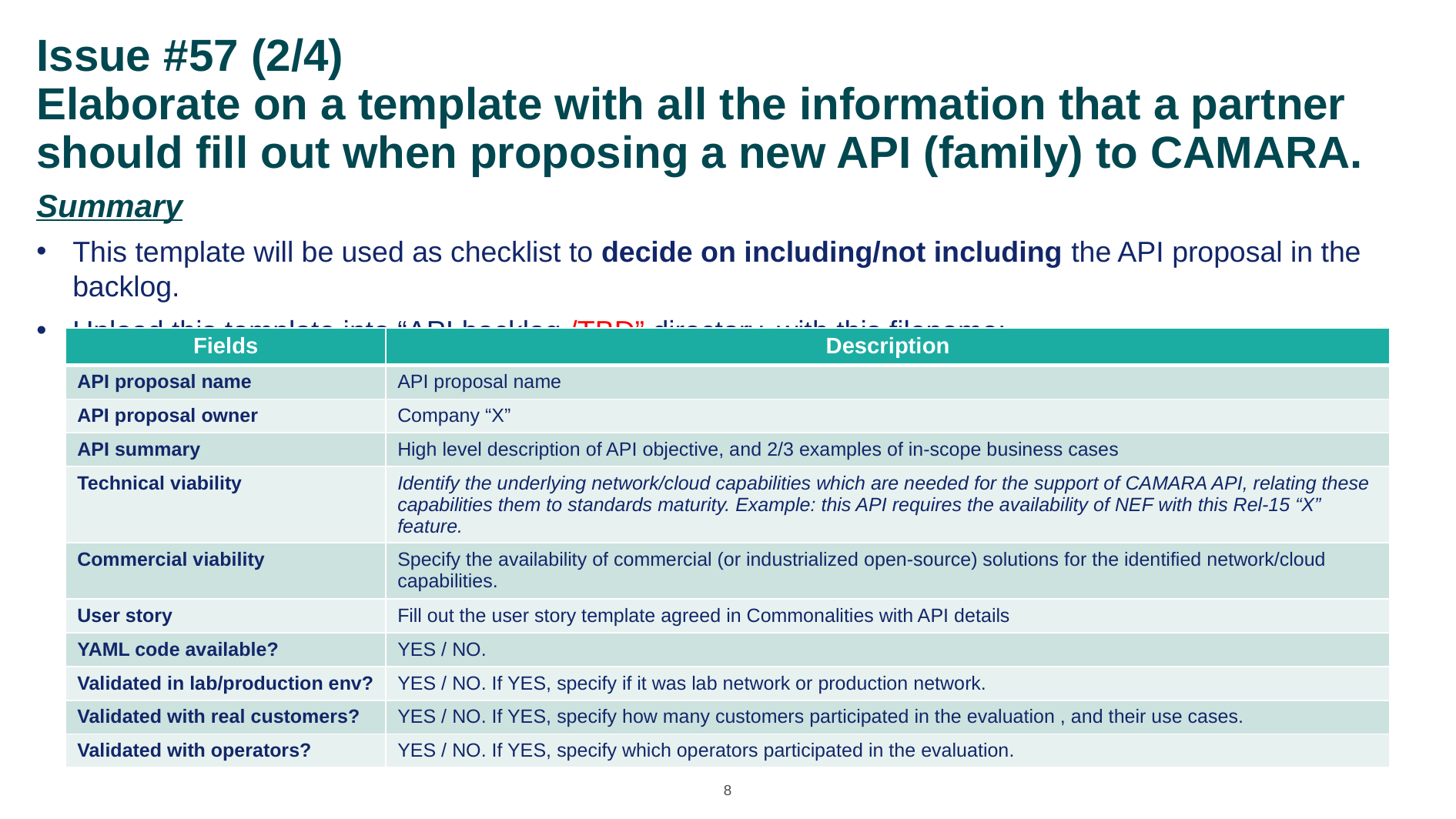

# Issue #57 (2/4) Elaborate on a template with all the information that a partner should fill out when proposing a new API (family) to CAMARA.
Summary
This template will be used as checklist to decide on including/not including the API proposal in the backlog.
Upload this template into “API backlog /TBD” directory, with this filename: APIproposal_<name>_<owner>.md

| Fields | Description |
| --- | --- |
| API proposal name | API proposal name |
| API proposal owner | Company “X” |
| API summary | High level description of API objective, and 2/3 examples of in-scope business cases |
| Technical viability | Identify the underlying network/cloud capabilities which are needed for the support of CAMARA API, relating these capabilities them to standards maturity. Example: this API requires the availability of NEF with this Rel-15 “X” feature. |
| Commercial viability | Specify the availability of commercial (or industrialized open-source) solutions for the identified network/cloud capabilities. |
| User story | Fill out the user story template agreed in Commonalities with API details |
| YAML code available? | YES / NO. |
| Validated in lab/production env? | YES / NO. If YES, specify if it was lab network or production network. |
| Validated with real customers? | YES / NO. If YES, specify how many customers participated in the evaluation , and their use cases. |
| Validated with operators? | YES / NO. If YES, specify which operators participated in the evaluation. |